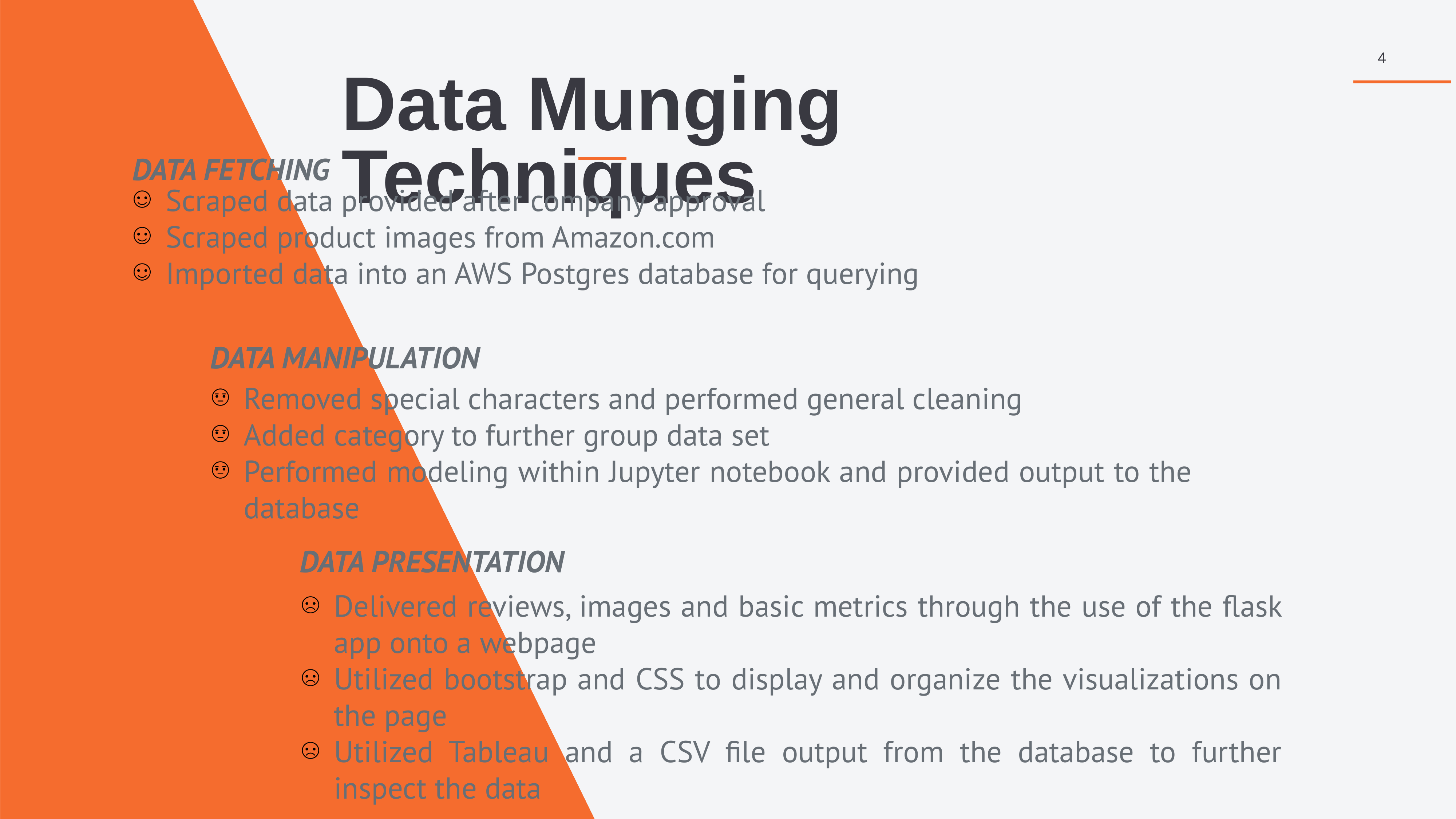

4
Data Munging Techniques
DATA FETCHING

Scraped data provided after company approval
Scraped product images from Amazon.com
Imported data into an AWS Postgres database for querying
DATA MANIPULATION
Removed special characters and performed general cleaning
Added category to further group data set
Performed modeling within Jupyter notebook and provided output to the database
DATA PRESENTATION
Delivered reviews, images and basic metrics through the use of the flask app onto a webpage
Utilized bootstrap and CSS to display and organize the visualizations on the page
Utilized Tableau and a CSV file output from the database to further inspect the data